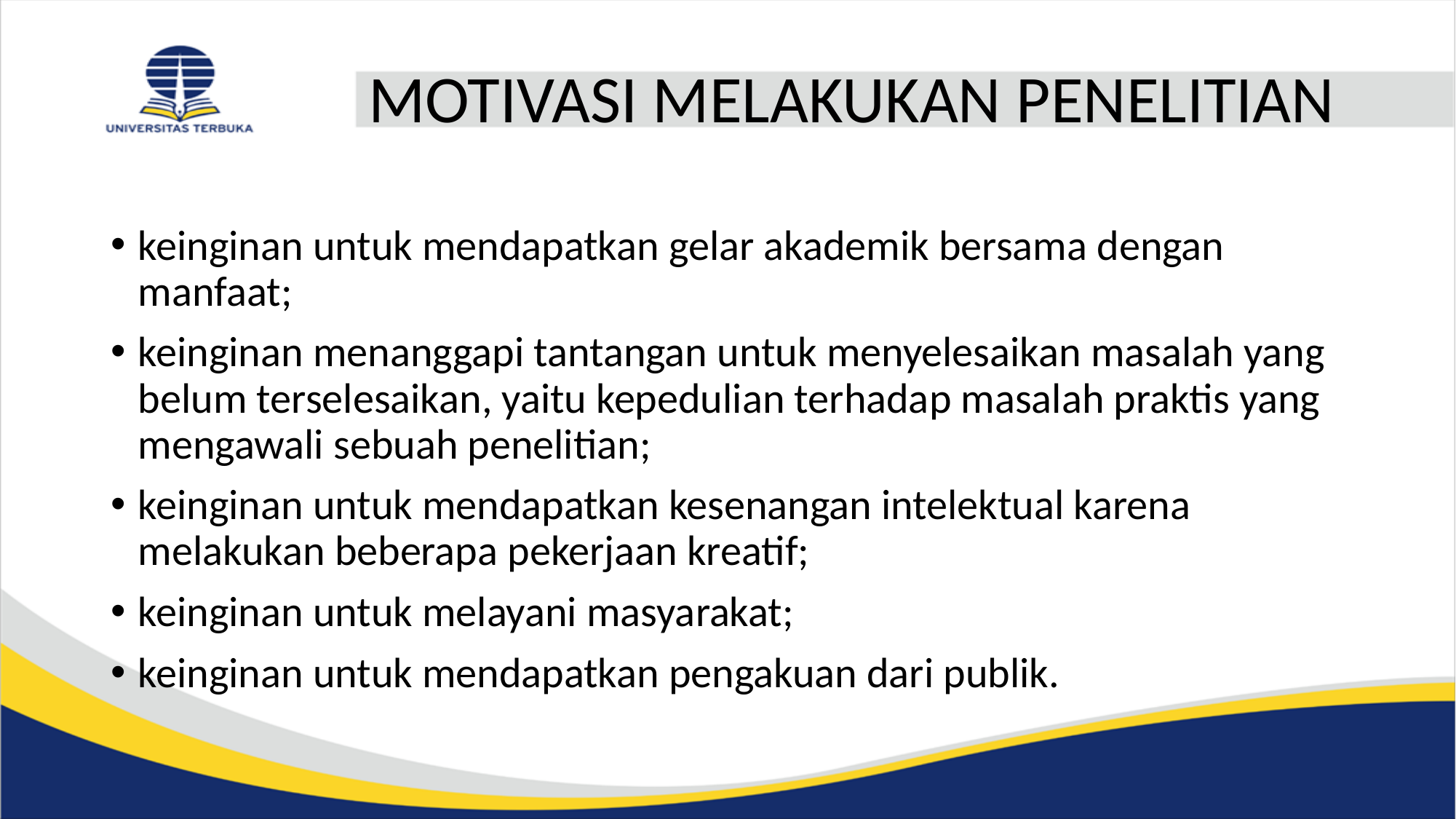

# MOTIVASI MELAKUKAN PENELITIAN

keinginan untuk mendapatkan gelar akademik bersama dengan manfaat;
keinginan menanggapi tantangan untuk menyelesaikan masalah yang belum terselesaikan, yaitu kepedulian terhadap masalah praktis yang mengawali sebuah penelitian;
keinginan untuk mendapatkan kesenangan intelektual karena melakukan beberapa pekerjaan kreatif;
keinginan untuk melayani masyarakat;
keinginan untuk mendapatkan pengakuan dari publik.